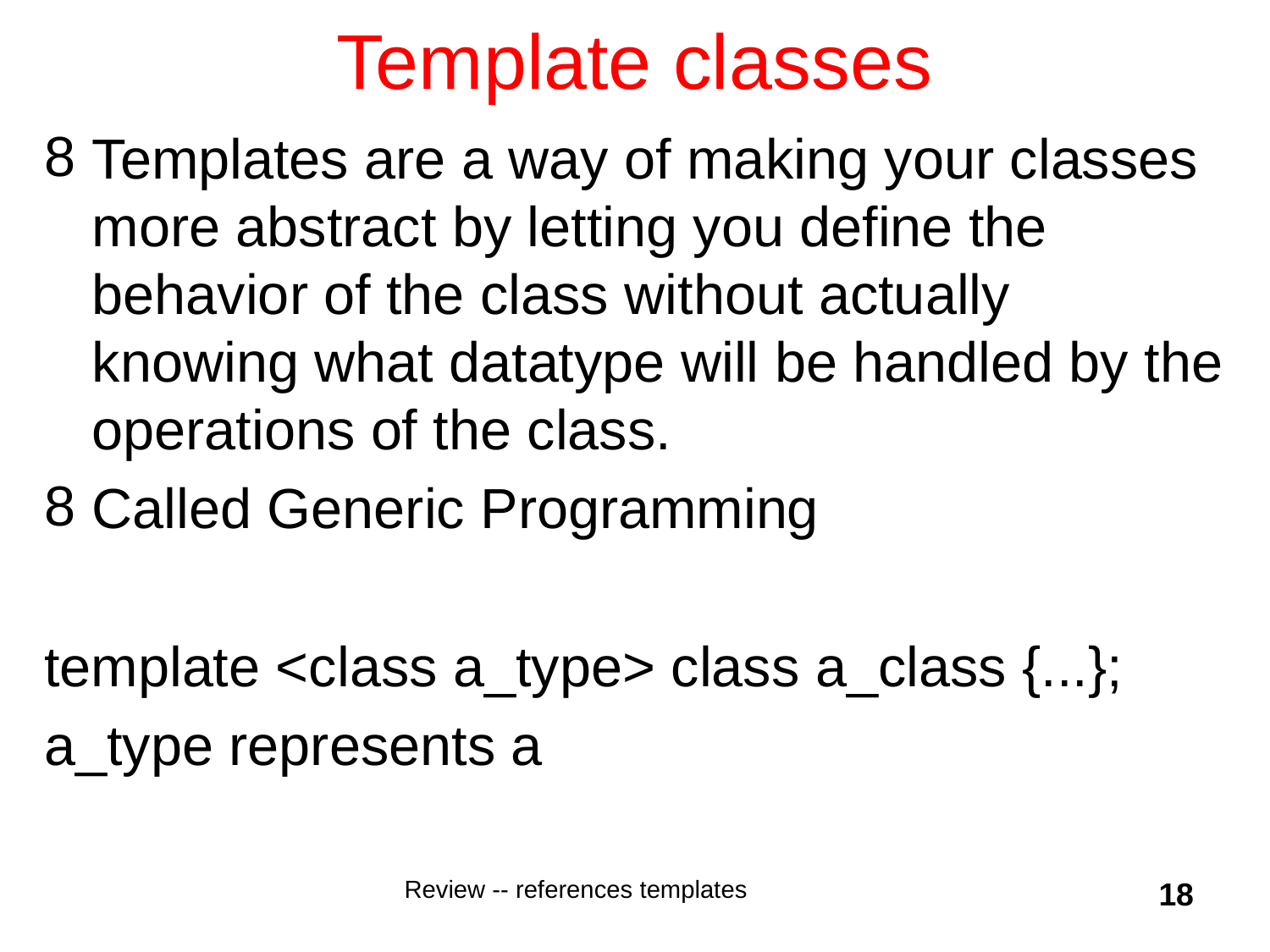

# Template classes
Templates are a way of making your classes more abstract by letting you define the behavior of the class without actually knowing what datatype will be handled by the operations of the class.
Called Generic Programming

template <class a_type> class a_class {...};
a_type represents a
Review -- references templates
18